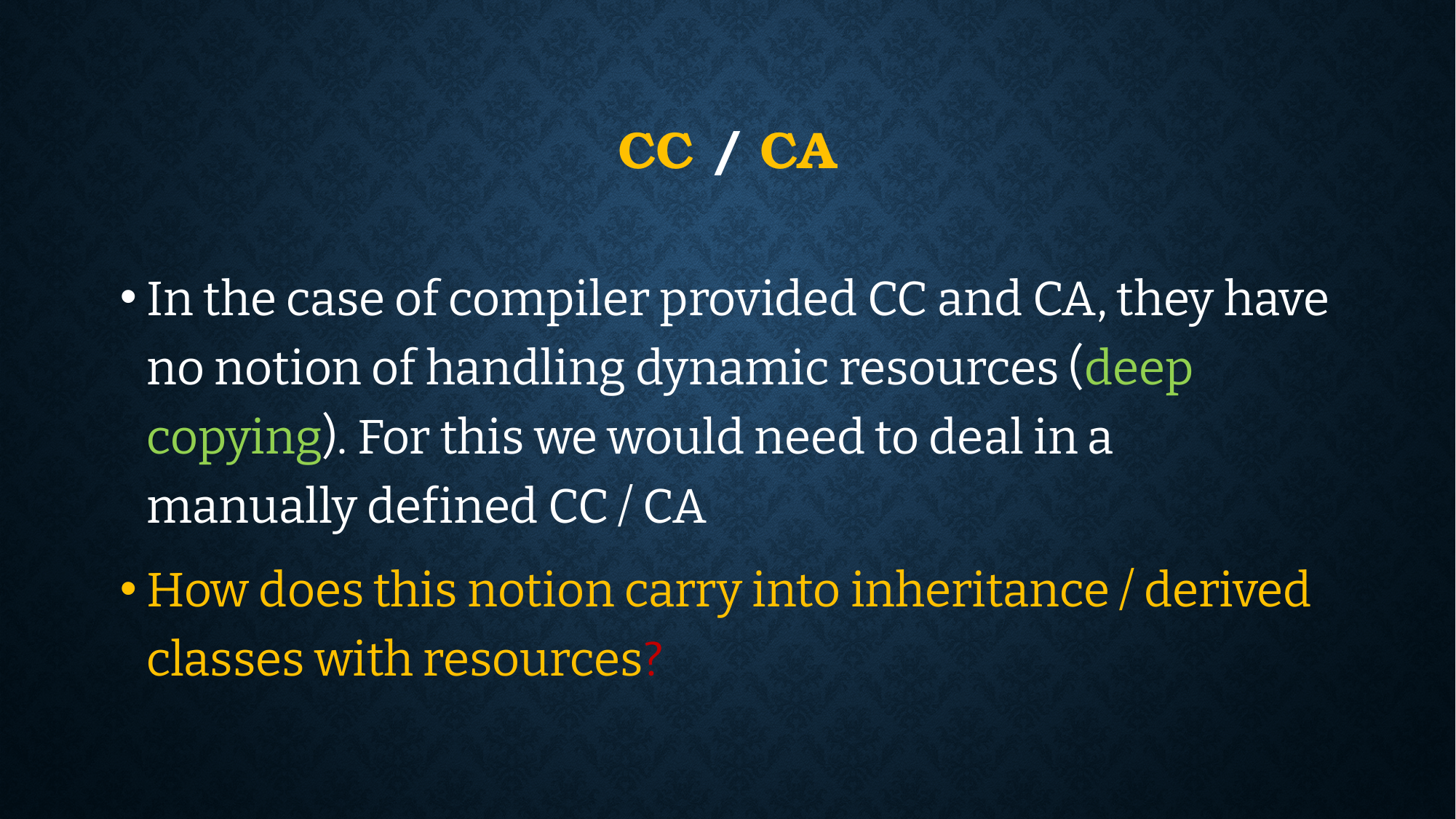

# CC / CA
In the case of compiler provided CC and CA, they have no notion of handling dynamic resources (deep copying). For this we would need to deal in a manually defined CC / CA
How does this notion carry into inheritance / derived classes with resources?